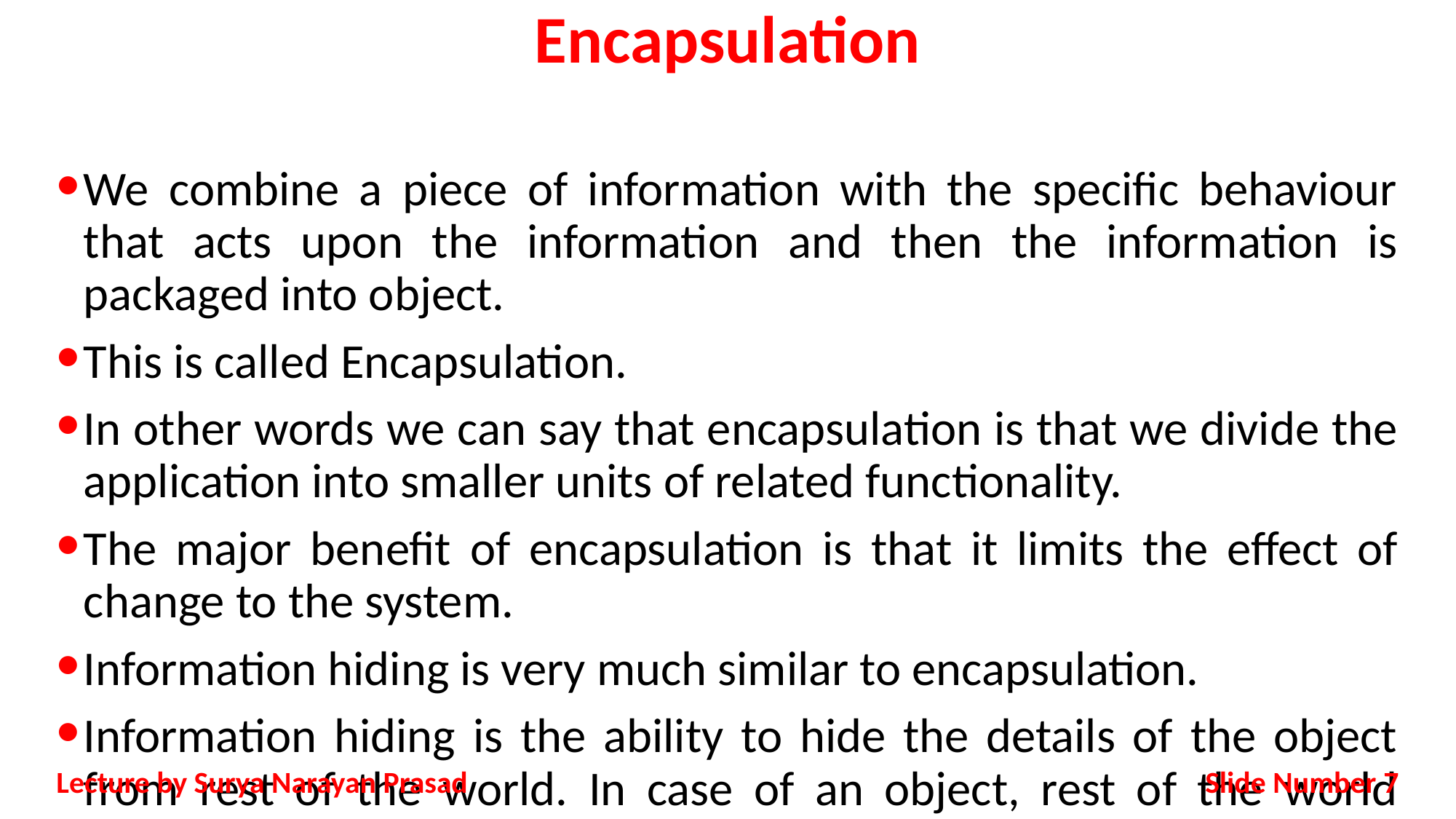

# Encapsulation
We combine a piece of information with the specific behaviour that acts upon the information and then the information is packaged into object.
This is called Encapsulation.
In other words we can say that encapsulation is that we divide the application into smaller units of related functionality.
The major benefit of encapsulation is that it limits the effect of change to the system.
Information hiding is very much similar to encapsulation.
Information hiding is the ability to hide the details of the object from rest of the world. In case of an object, rest of the world means anything outside the object itself.

Slide Number 7
Lecture by Surya Narayan Prasad